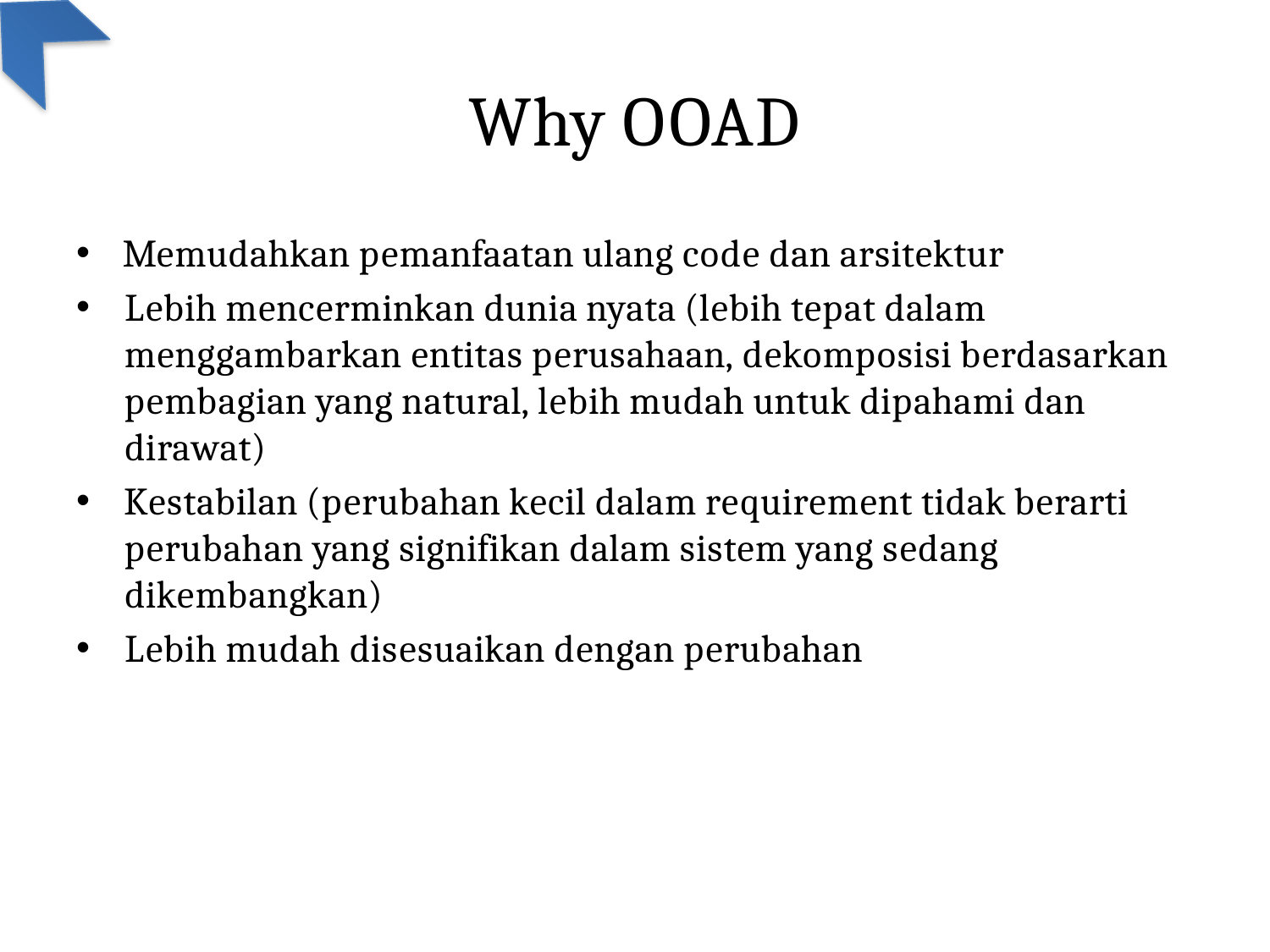

# Why OOAD
Memudahkan pemanfaatan ulang code dan arsitektur
Lebih mencerminkan dunia nyata (lebih tepat dalam menggambarkan entitas perusahaan, dekomposisi berdasarkan pembagian yang natural, lebih mudah untuk dipahami dan dirawat)
Kestabilan (perubahan kecil dalam requirement tidak berarti perubahan yang signifikan dalam sistem yang sedang dikembangkan)
Lebih mudah disesuaikan dengan perubahan